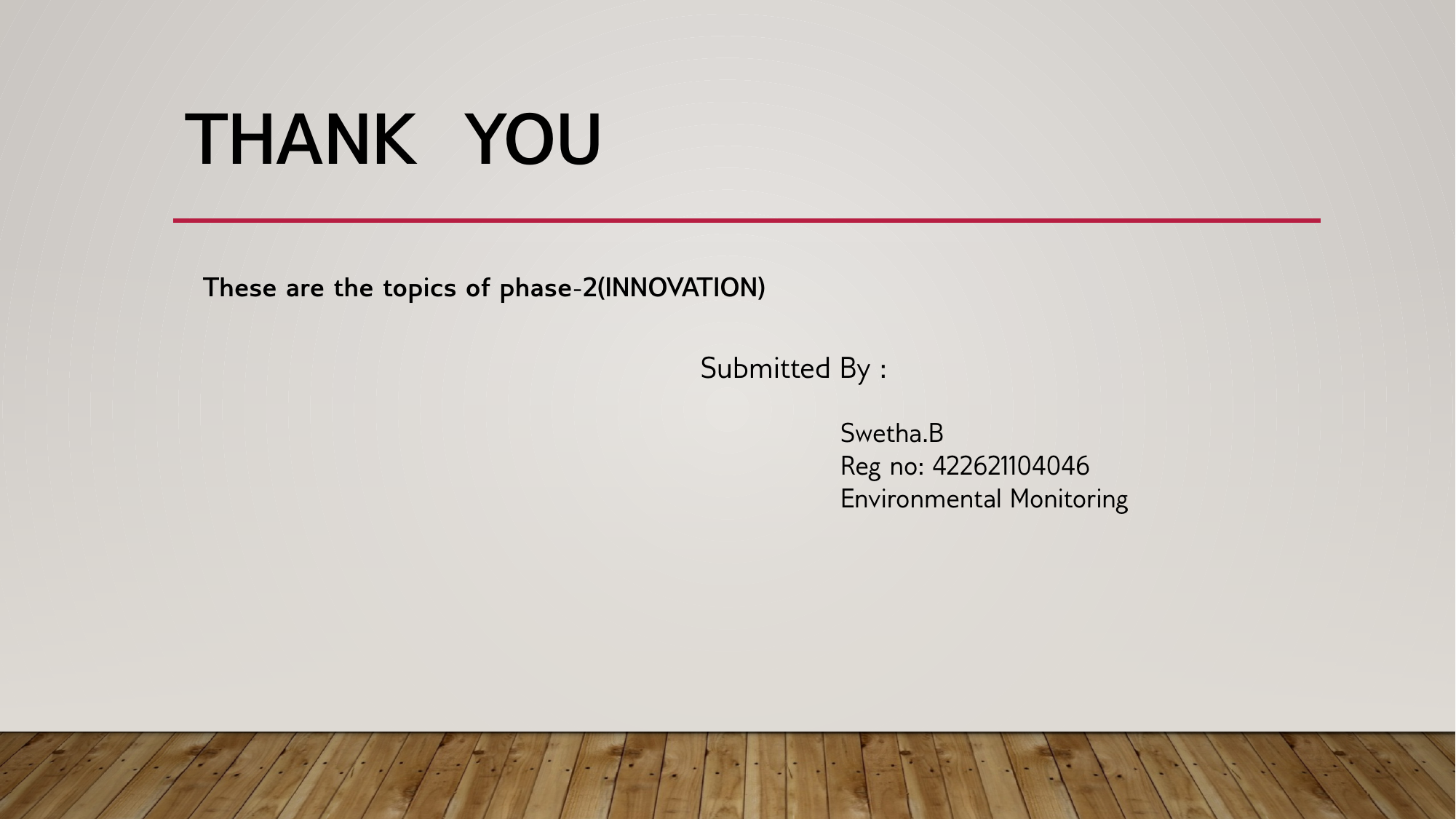

# Thank  you
These are the topics of phase-2(INNOVATION)
Submitted By :
Swetha.B
Reg no: 422621104046
Environmental Monitoring